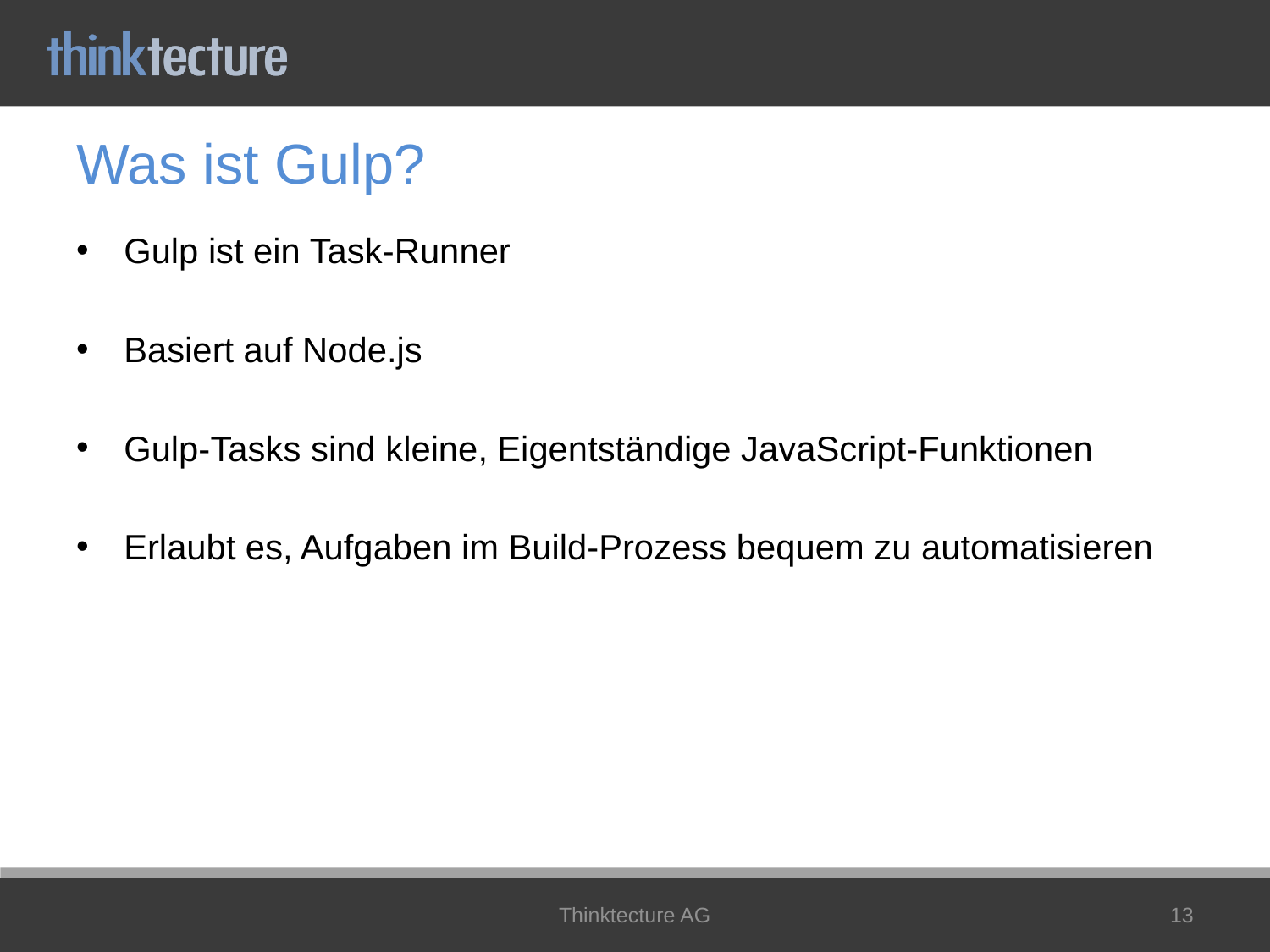

# Was ist Gulp?
Gulp ist ein Task-Runner

Basiert auf Node.js

Gulp-Tasks sind kleine, Eigentständige JavaScript-Funktionen

Erlaubt es, Aufgaben im Build-Prozess bequem zu automatisieren

Thinktecture AG
13